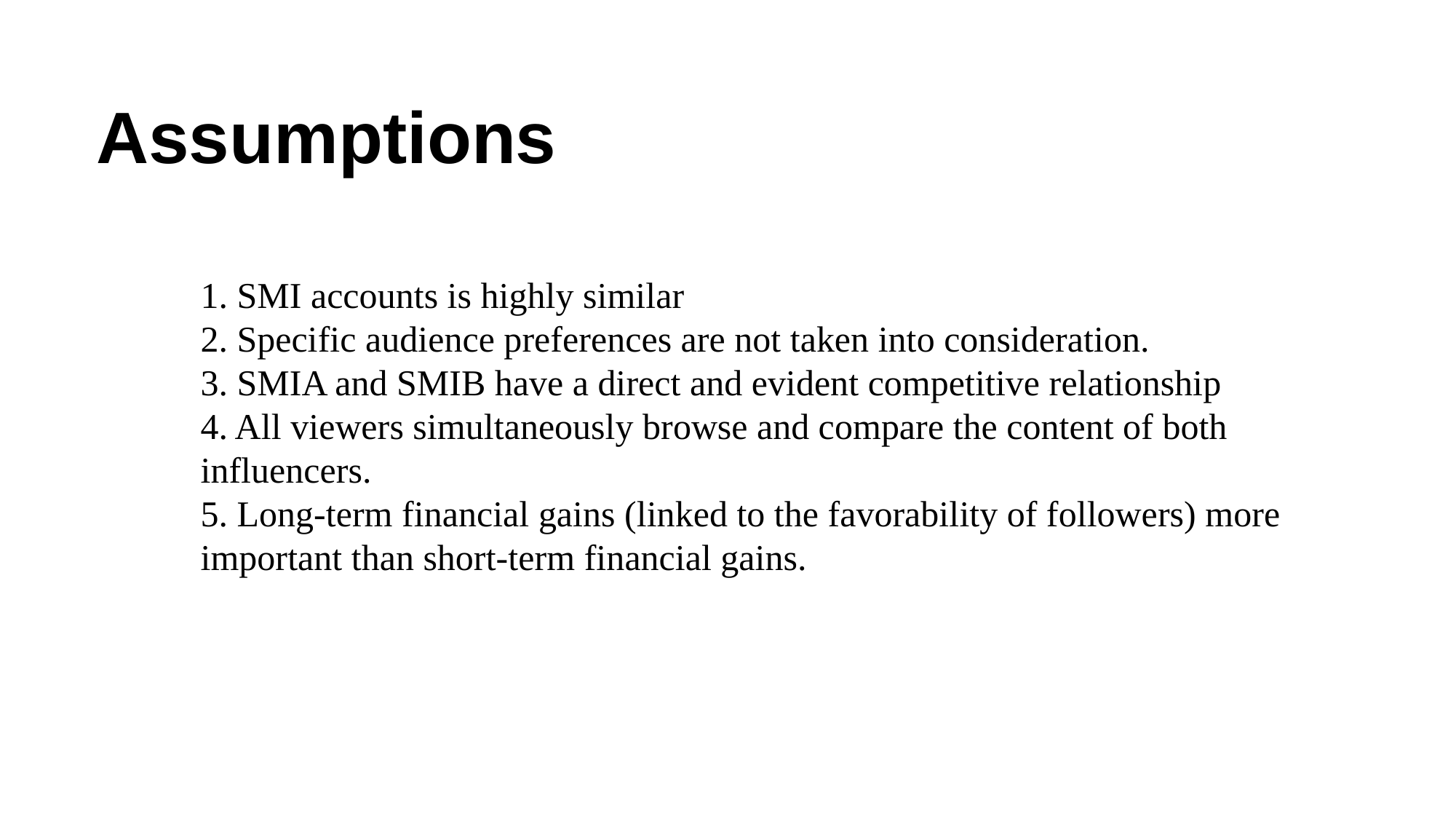

Assumptions
1. SMI accounts is highly similar
2. Specific audience preferences are not taken into consideration.
3. SMIA and SMIB have a direct and evident competitive relationship
4. All viewers simultaneously browse and compare the content of both influencers.
5. Long-term financial gains (linked to the favorability of followers) more important than short-term financial gains.